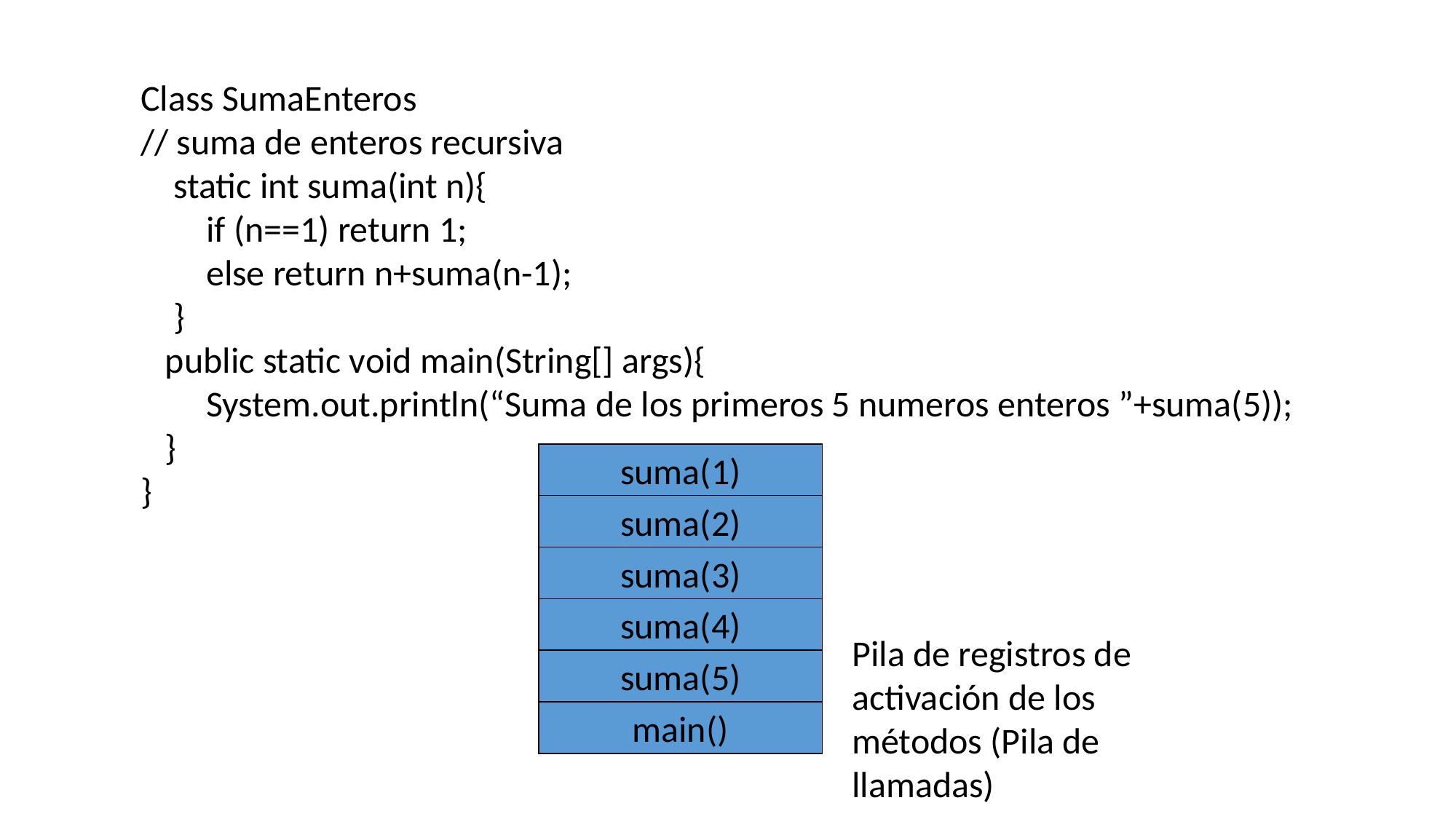

Class SumaEnteros
// suma de enteros recursiva
    static int suma(int n){
        if (n==1) return 1;
        else return n+suma(n-1);
    }
   public static void main(String[] args){
        System.out.println(“Suma de los primeros 5 numeros enteros ”+suma(5));
   }
}
suma(1)
suma(2)
suma(3)
suma(4)
Pila de registros de activación de los métodos (Pila de llamadas)
suma(5)
main()